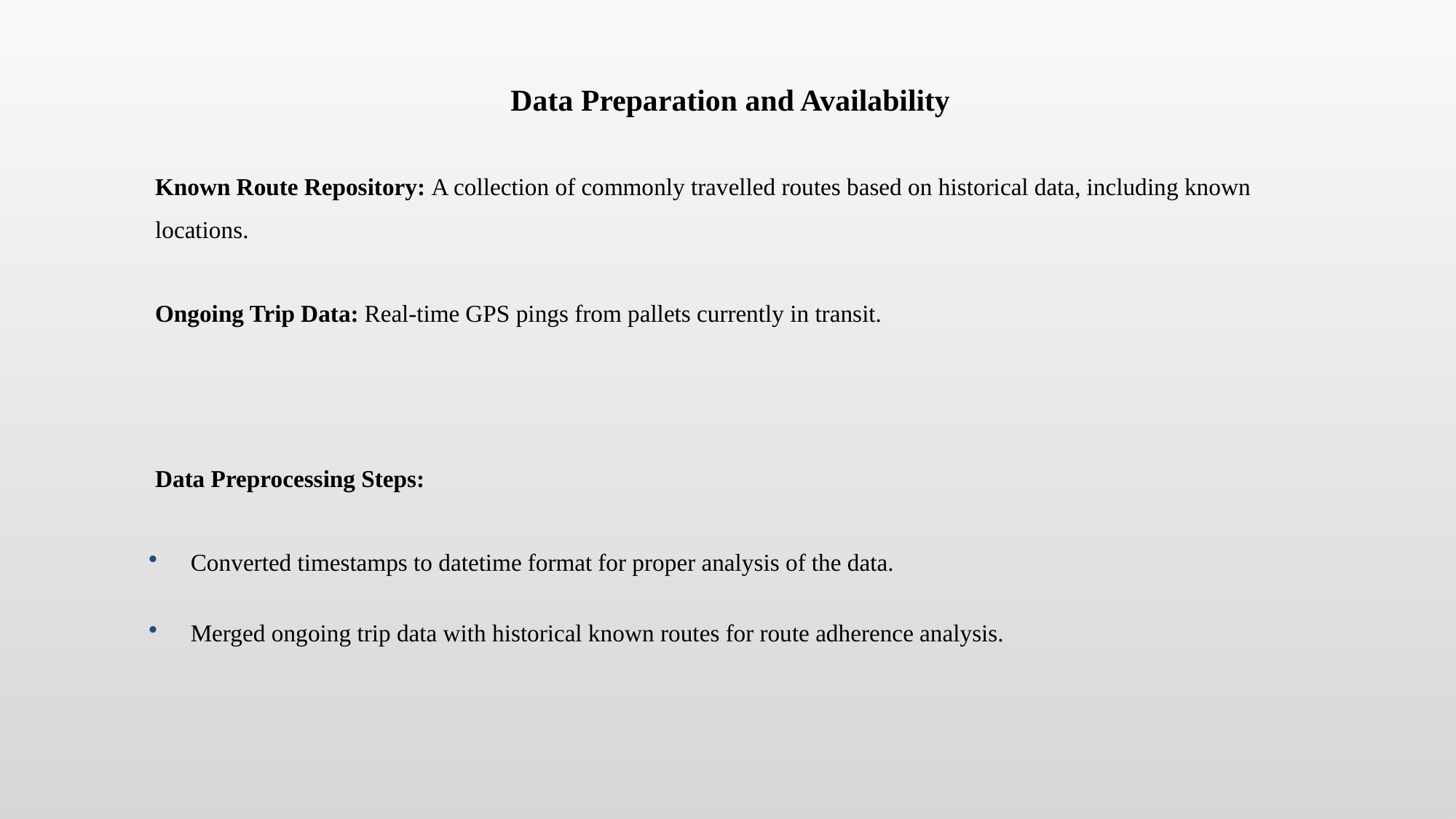

Data Preparation and Availability
Known Route Repository: A collection of commonly travelled routes based on historical data, including known locations.
Ongoing Trip Data: Real-time GPS pings from pallets currently in transit.

Data Preprocessing Steps:
Converted timestamps to datetime format for proper analysis of the data.
Merged ongoing trip data with historical known routes for route adherence analysis.